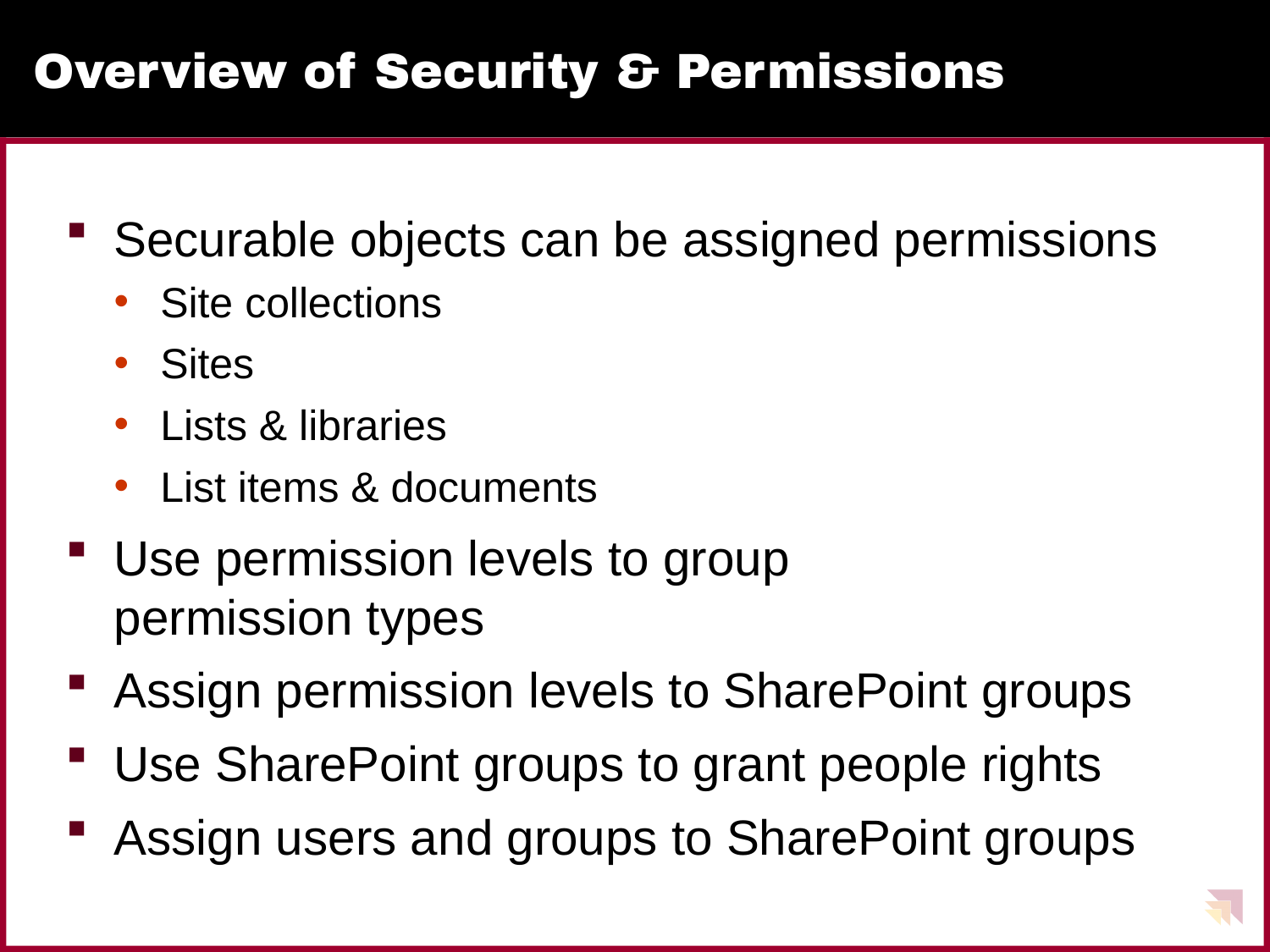

# Overview of Security & Permissions
Securable objects can be assigned permissions
Site collections
Sites
Lists & libraries
List items & documents
Use permission levels to group
permission types
Assign permission levels to SharePoint groups
Use SharePoint groups to grant people rights
Assign users and groups to SharePoint groups